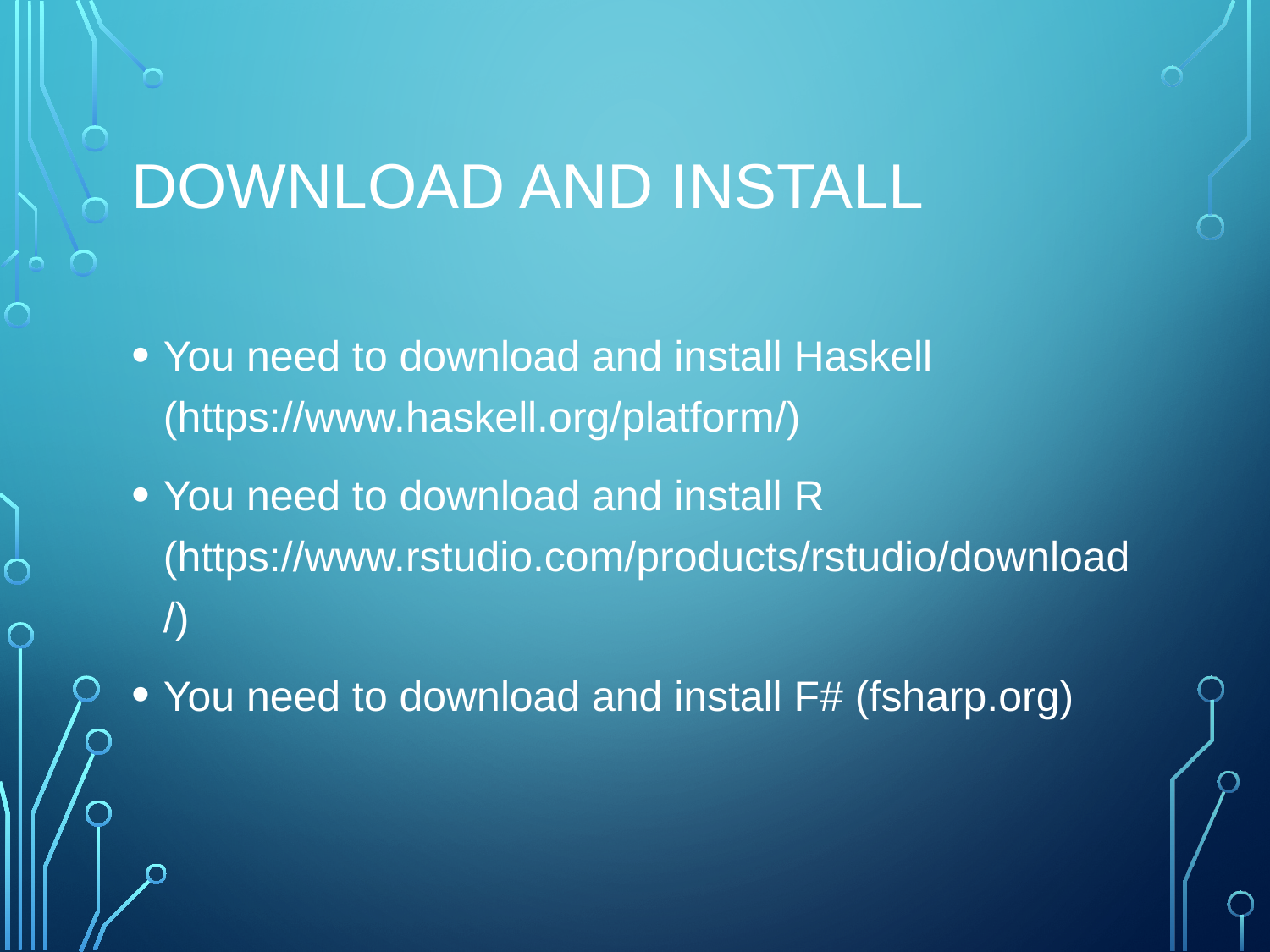

# Download and INstall
You need to download and install Haskell (https://www.haskell.org/platform/)
You need to download and install R (https://www.rstudio.com/products/rstudio/download/)
You need to download and install F# (fsharp.org)